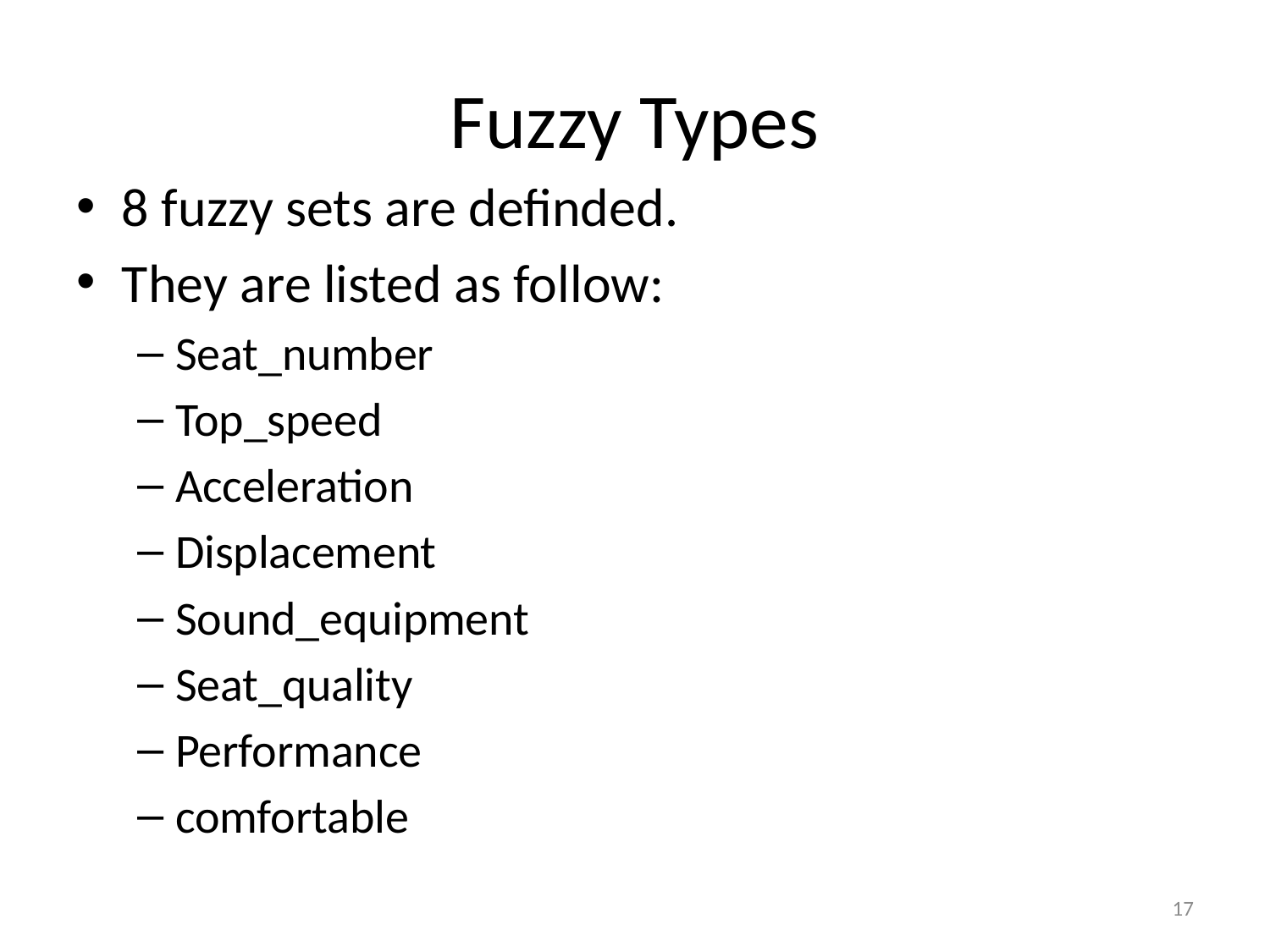

# Fuzzy Types
8 fuzzy sets are definded.
They are listed as follow:
Seat_number
Top_speed
Acceleration
Displacement
Sound_equipment
Seat_quality
Performance
comfortable

17